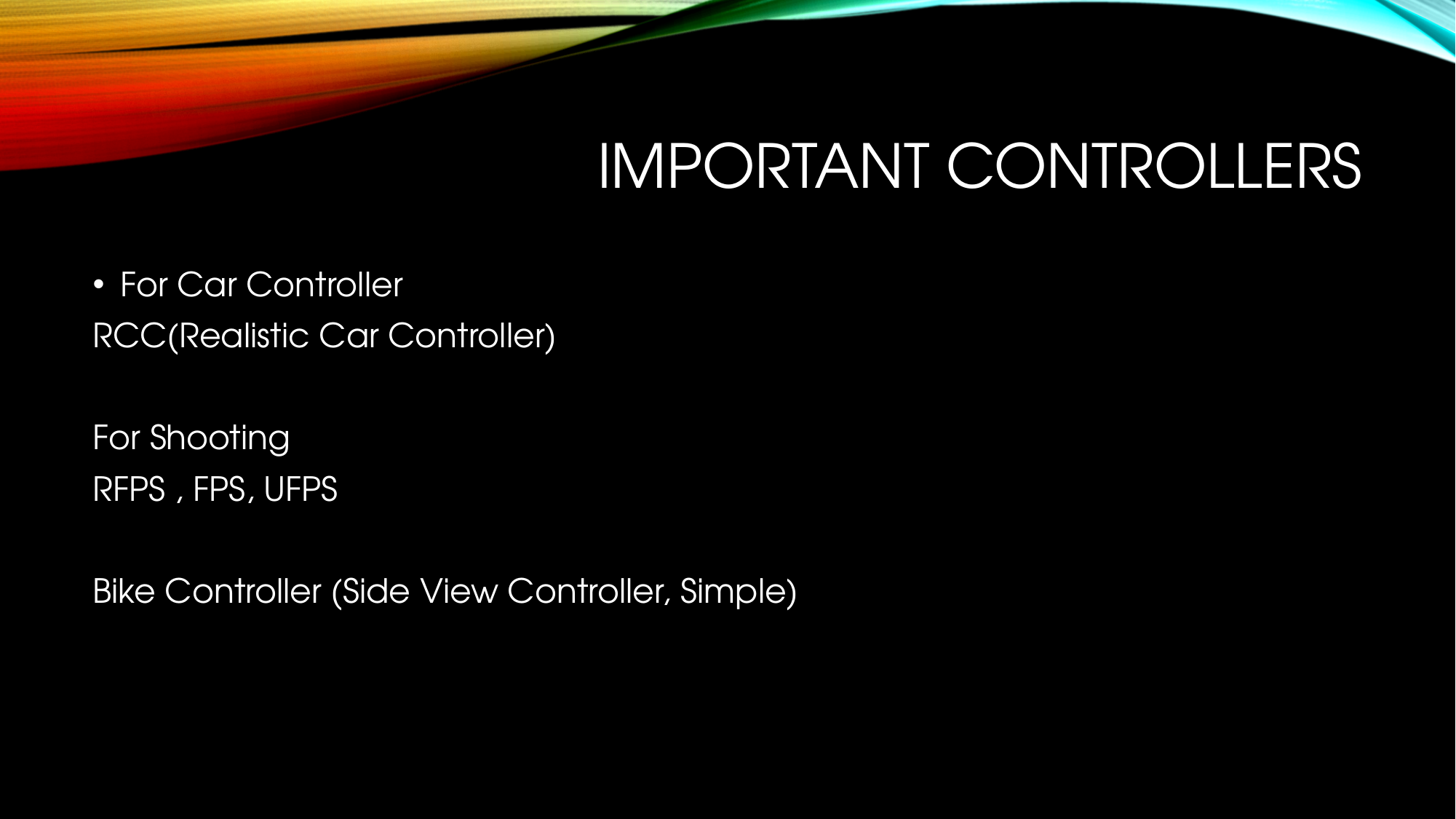

# Important Controllers
For Car Controller
RCC(Realistic Car Controller)

For Shooting
RFPS , FPS, UFPS

Bike Controller (Side View Controller, Simple)